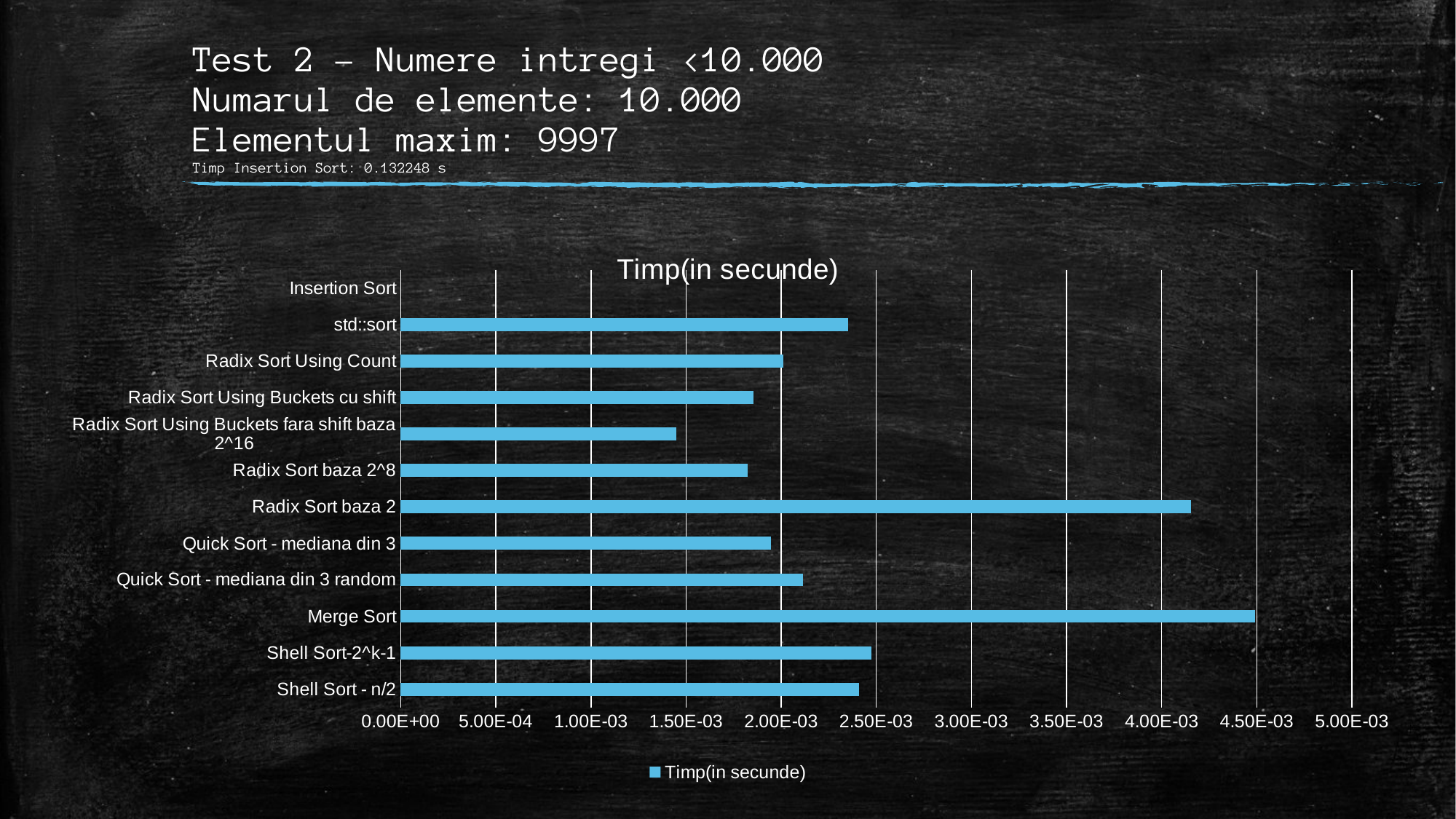

# Test 2 – Numere intregi <10.000 Numarul de elemente: 10.000 Elementul maxim: 9997 Timp Insertion Sort: 0.132248 s

### Chart:

| Category | Timp(in secunde) |
|---|---|
| Shell Sort - n/2 | 0.0024112 |
| Shell Sort-2^k-1 | 0.0024763 |
| Merge Sort | 0.0044897 |
| Quick Sort - mediana din 3 random | 0.002115 |
| Quick Sort - mediana din 3 | 0.0019469 |
| Radix Sort baza 2 | 0.0041534 |
| Radix Sort baza 2^8 | 0.0018229 |
| Radix Sort Using Buckets fara shift baza 2^16 | 0.0014473 |
| Radix Sort Using Buckets cu shift | 0.0018542 |
| Radix Sort Using Count | 0.0020119 |
| std::sort | 0.0023522 |
| Insertion Sort | None |